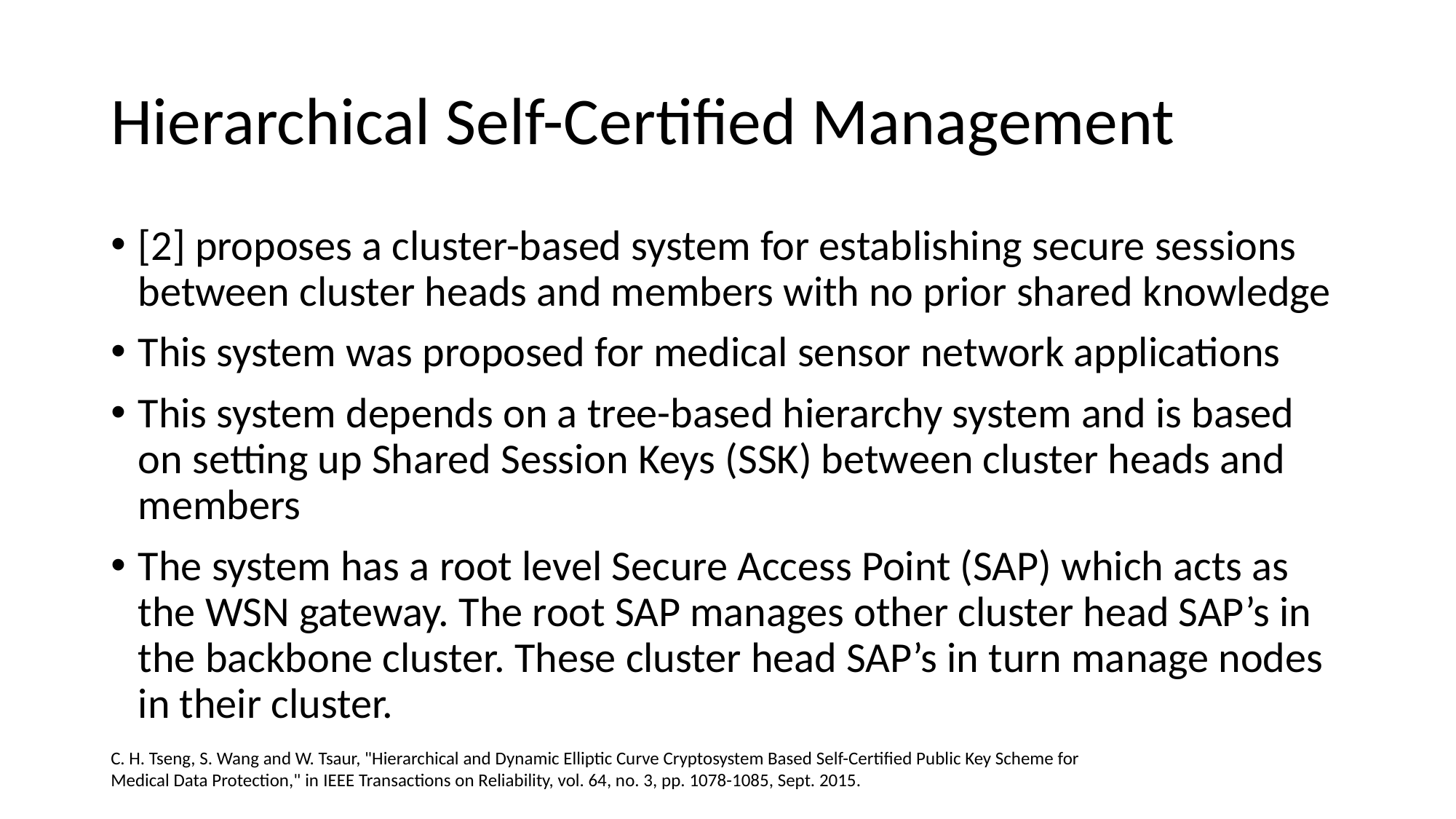

# Hierarchical Self-Certified Management
[2] proposes a cluster-based system for establishing secure sessions between cluster heads and members with no prior shared knowledge
This system was proposed for medical sensor network applications
This system depends on a tree-based hierarchy system and is based on setting up Shared Session Keys (SSK) between cluster heads and members
The system has a root level Secure Access Point (SAP) which acts as the WSN gateway. The root SAP manages other cluster head SAP’s in the backbone cluster. These cluster head SAP’s in turn manage nodes in their cluster.

C. H. Tseng, S. Wang and W. Tsaur, "Hierarchical and Dynamic Elliptic Curve Cryptosystem Based Self-Certified Public Key Scheme for Medical Data Protection," in IEEE Transactions on Reliability, vol. 64, no. 3, pp. 1078-1085, Sept. 2015.